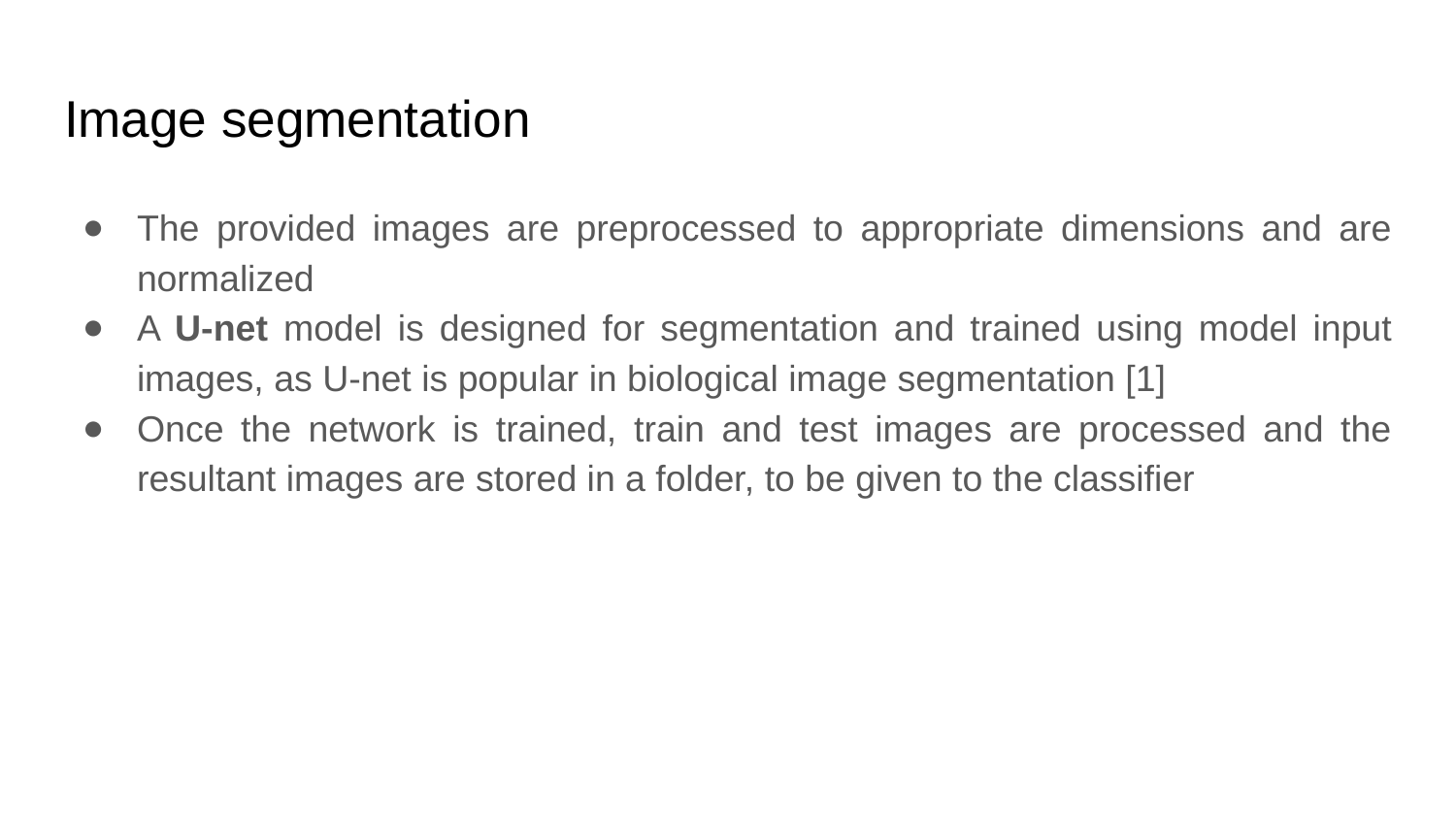

# Image segmentation
The provided images are preprocessed to appropriate dimensions and are normalized
A U-net model is designed for segmentation and trained using model input images, as U-net is popular in biological image segmentation [1]
Once the network is trained, train and test images are processed and the resultant images are stored in a folder, to be given to the classifier